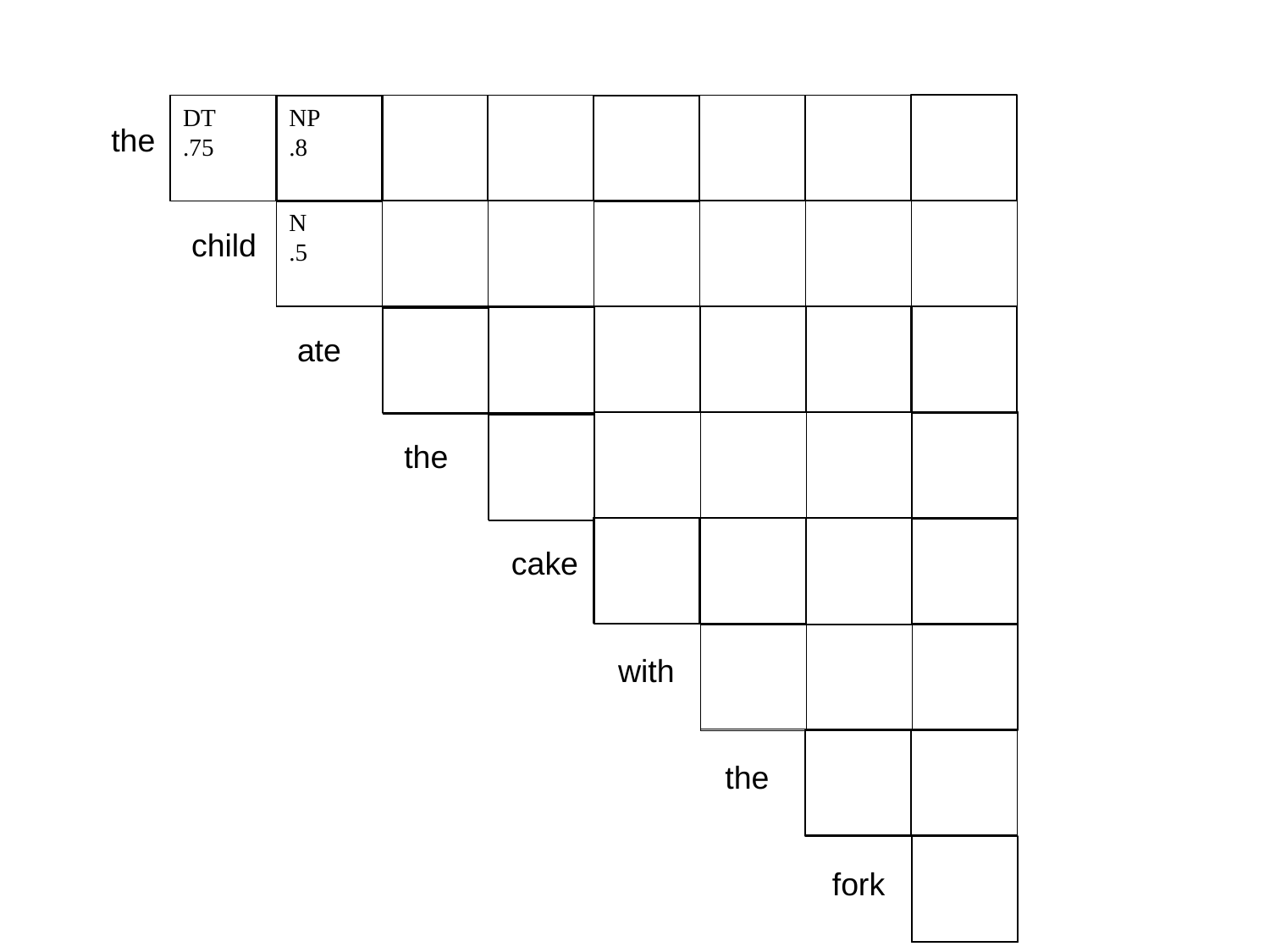

DT
.75

NP
.8

the

N
.5

child

ate

the

cake

with

the

fork